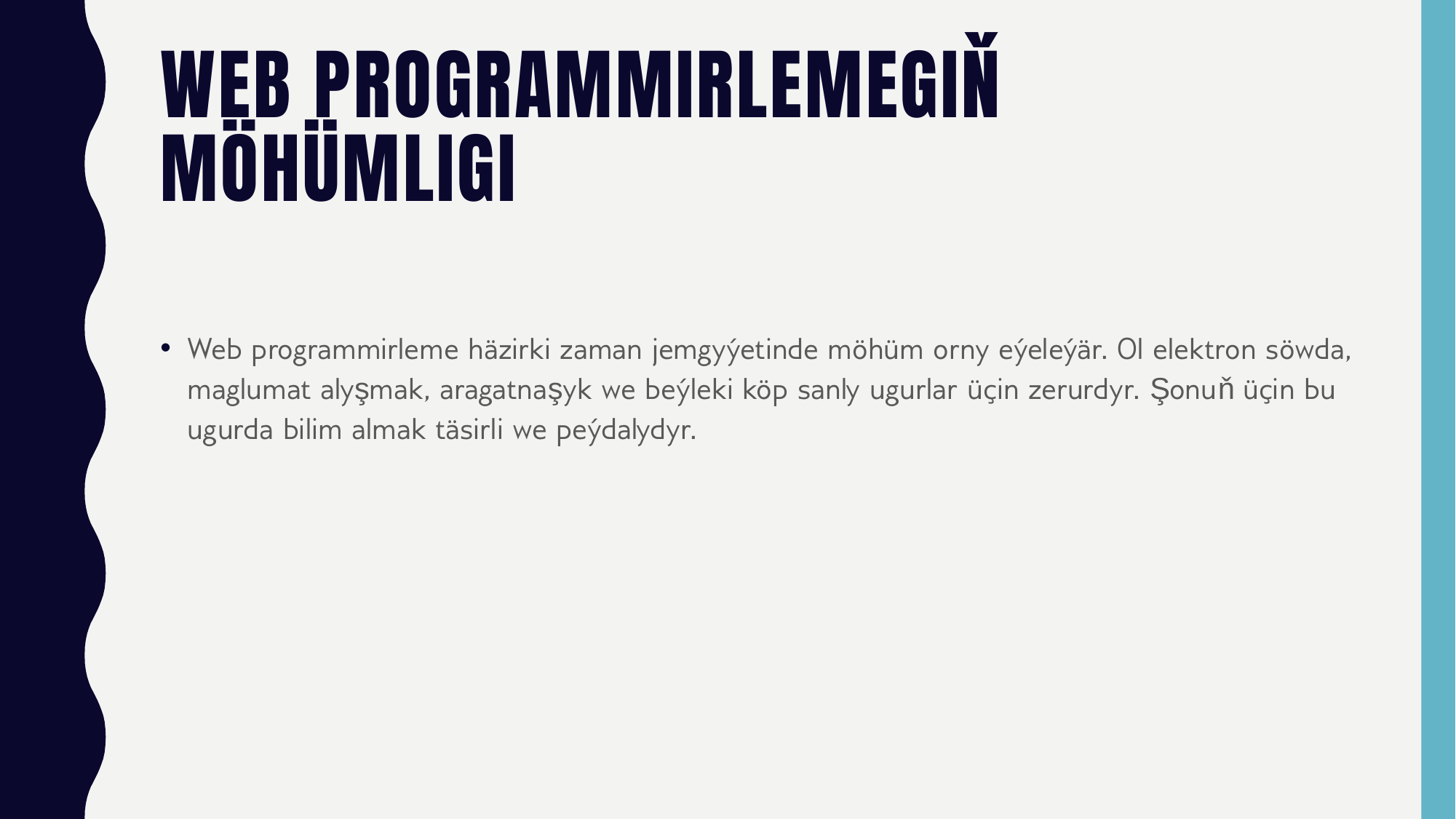

# Web Programmirlemegiň Möhümligi

Web programmirleme häzirki zaman jemgyýetinde möhüm orny eýeleýär. Ol elektron söwda, maglumat alyşmak, aragatnaşyk we beýleki köp sanly ugurlar üçin zerurdyr. Şonuň üçin bu ugurda bilim almak täsirli we peýdalydyr.